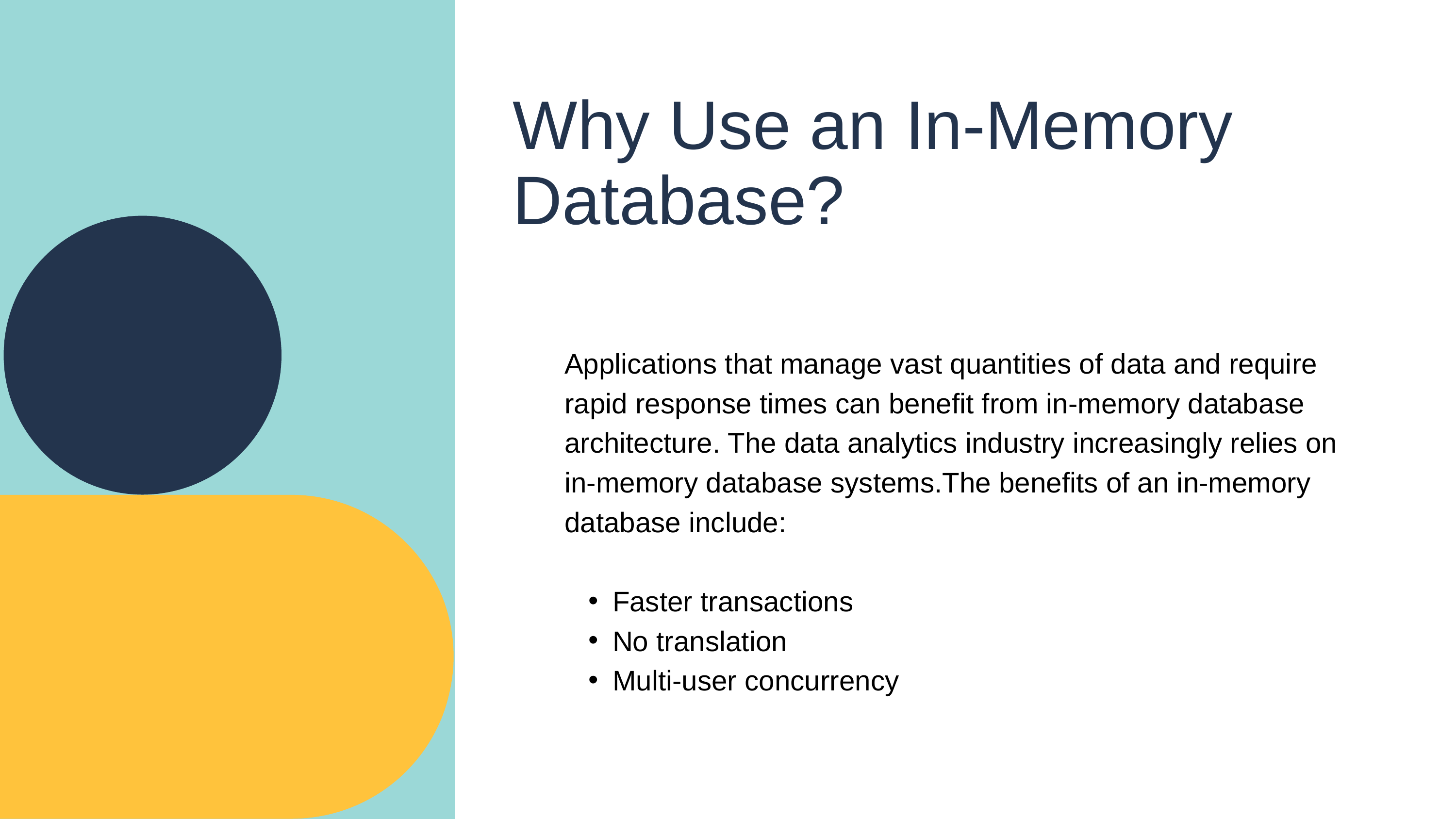

Why Use an In-Memory Database?

Applications that manage vast quantities of data and require rapid response times can benefit from in-memory database architecture. The data analytics industry increasingly relies on in-memory database systems.The benefits of an in-memory database include:

Faster transactions
No translation
Multi-user concurrency